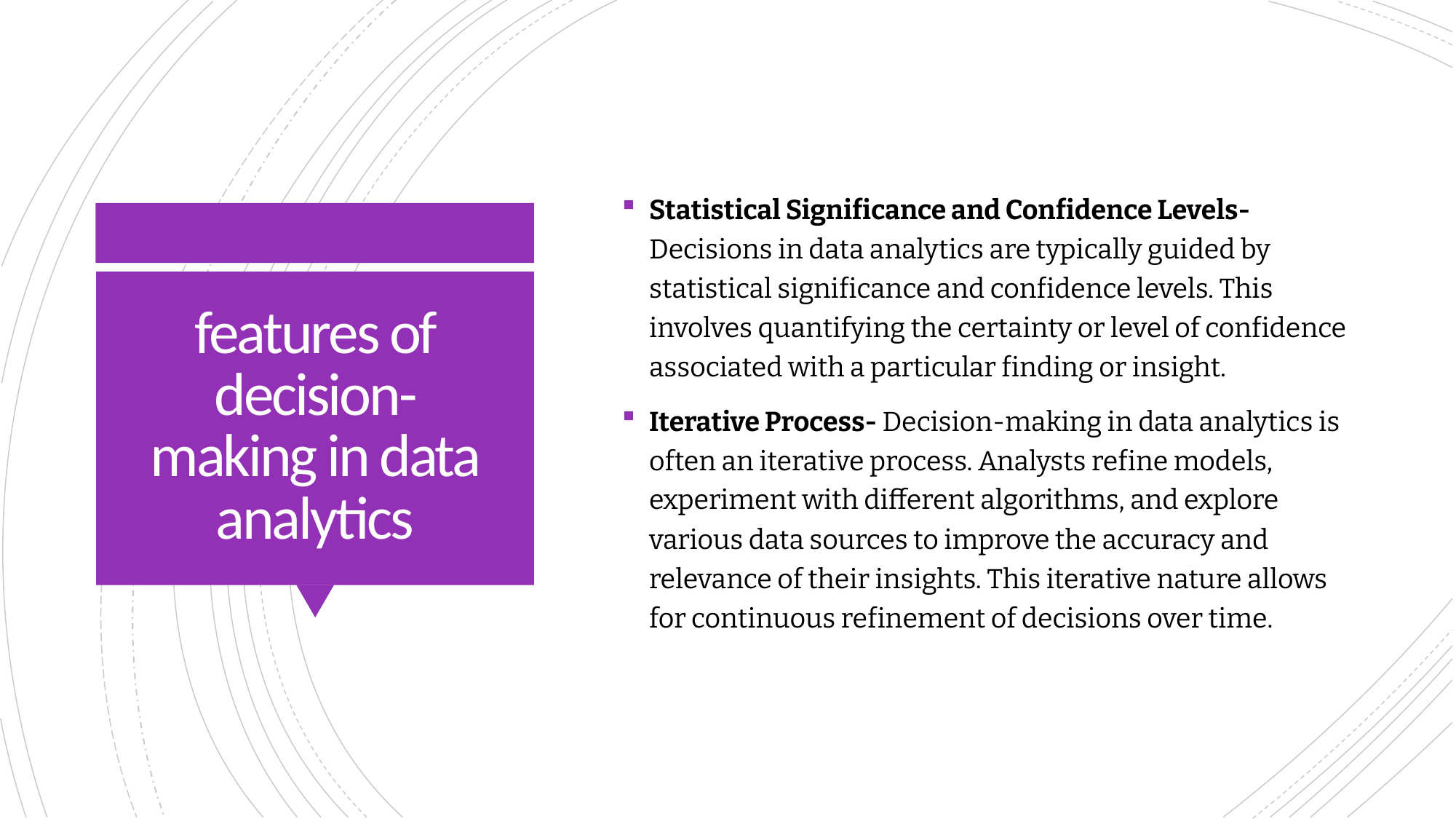

Statistical Significance and Confidence Levels- Decisions in data analytics are typically guided by statistical significance and confidence levels. This involves quantifying the certainty or level of confidence associated with a particular finding or insight.
Iterative Process- Decision-making in data analytics is often an iterative process. Analysts refine models, experiment with different algorithms, and explore various data sources to improve the accuracy and relevance of their insights. This iterative nature allows for continuous refinement of decisions over time.
# features of decision-making in data analytics